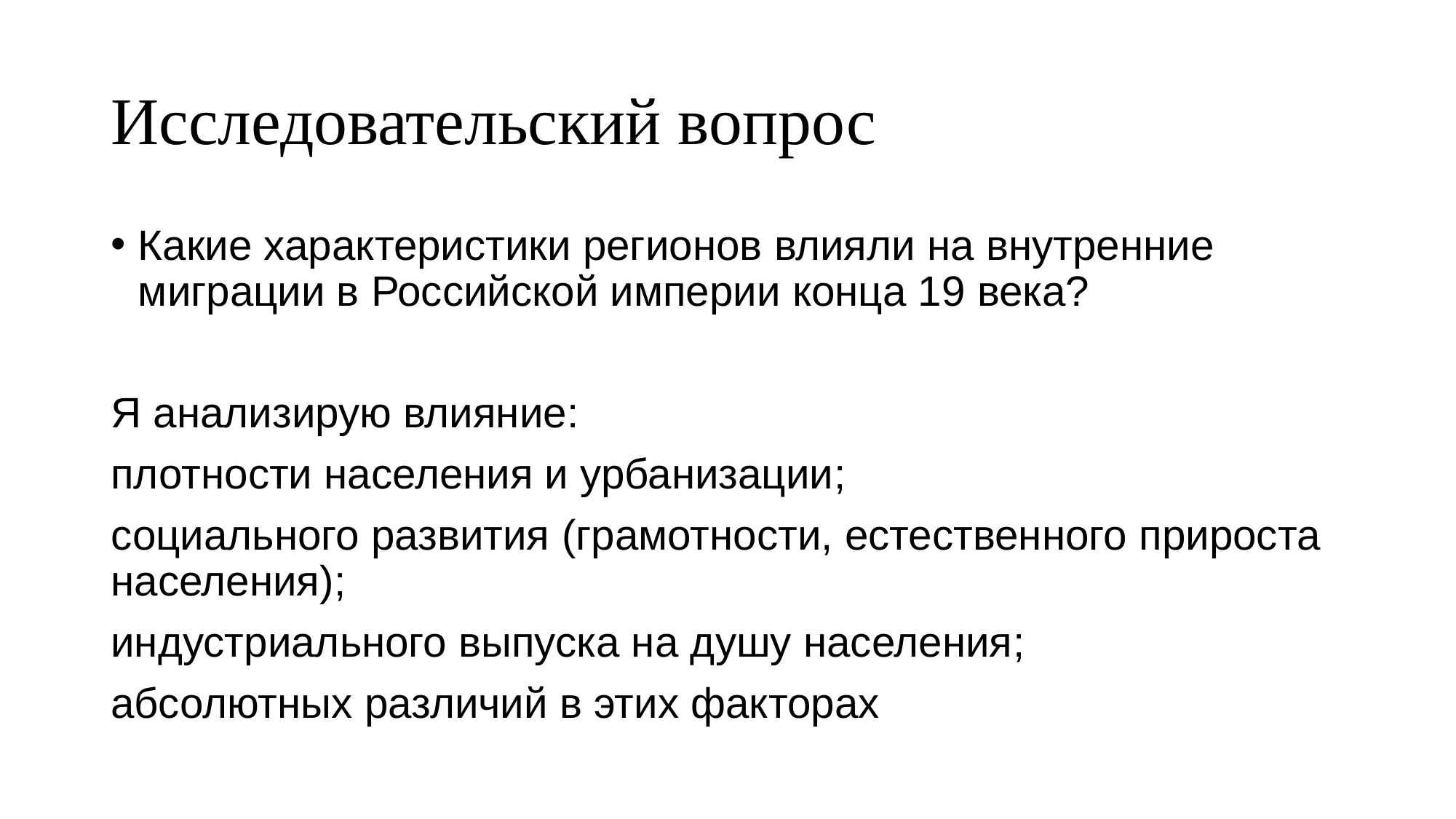

# Исследовательский вопрос
Какие характеристики регионов влияли на внутренние миграции в Российской империи конца 19 века?

Я анализирую влияние:
плотности населения и урбанизации;
социального развития (грамотности, естественного прироста населения);
индустриального выпуска на душу населения;
абсолютных различий в этих факторах